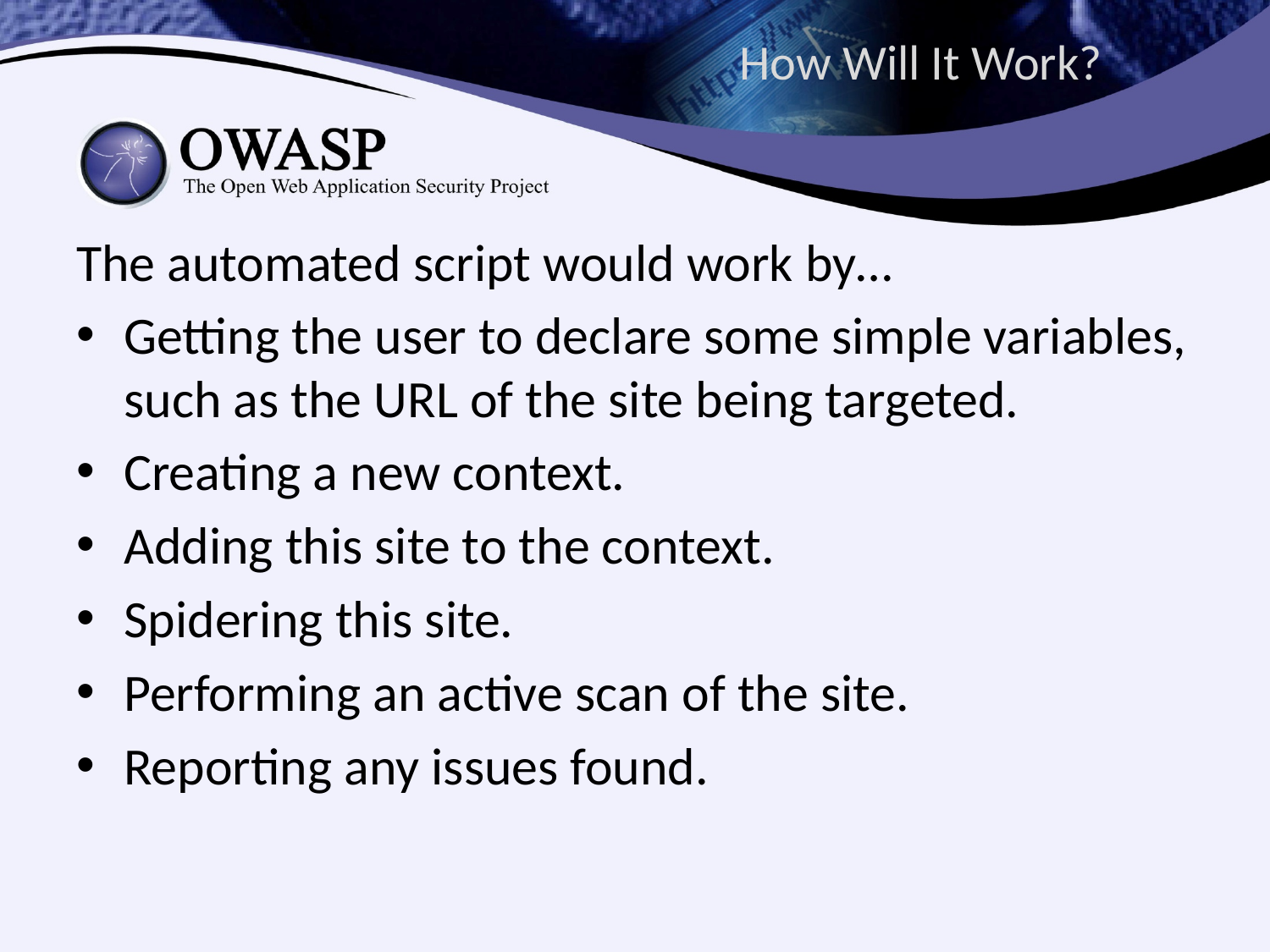

# How Will It Work?
The automated script would work by…
Getting the user to declare some simple variables, such as the URL of the site being targeted.
Creating a new context.
Adding this site to the context.
Spidering this site.
Performing an active scan of the site.
Reporting any issues found.